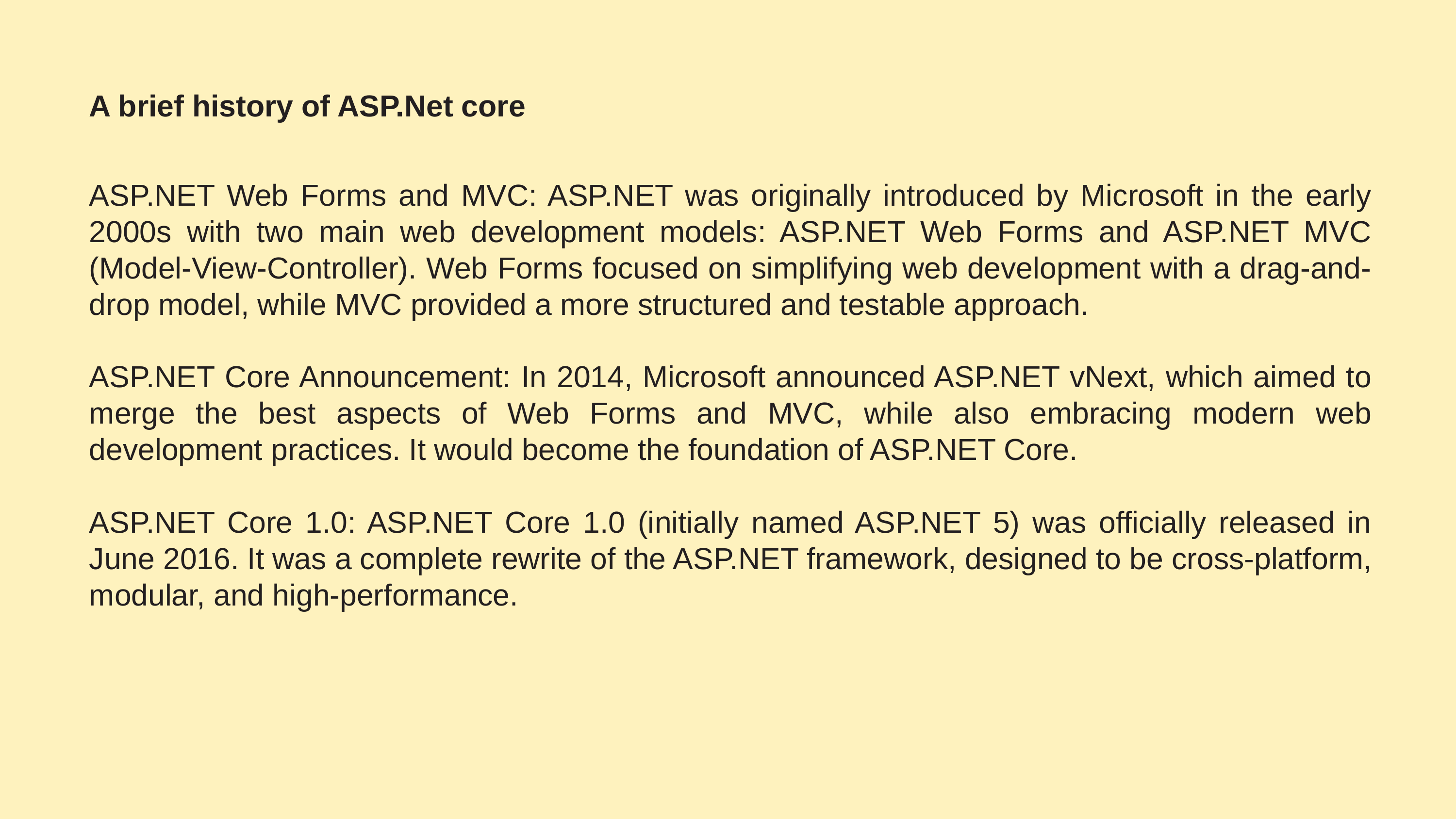

# A brief history of ASP.Net core
ASP.NET Web Forms and MVC: ASP.NET was originally introduced by Microsoft in the early 2000s with two main web development models: ASP.NET Web Forms and ASP.NET MVC (Model-View-Controller). Web Forms focused on simplifying web development with a drag-and-drop model, while MVC provided a more structured and testable approach.

ASP.NET Core Announcement: In 2014, Microsoft announced ASP.NET vNext, which aimed to merge the best aspects of Web Forms and MVC, while also embracing modern web development practices. It would become the foundation of ASP.NET Core.

ASP.NET Core 1.0: ASP.NET Core 1.0 (initially named ASP.NET 5) was officially released in June 2016. It was a complete rewrite of the ASP.NET framework, designed to be cross-platform, modular, and high-performance.